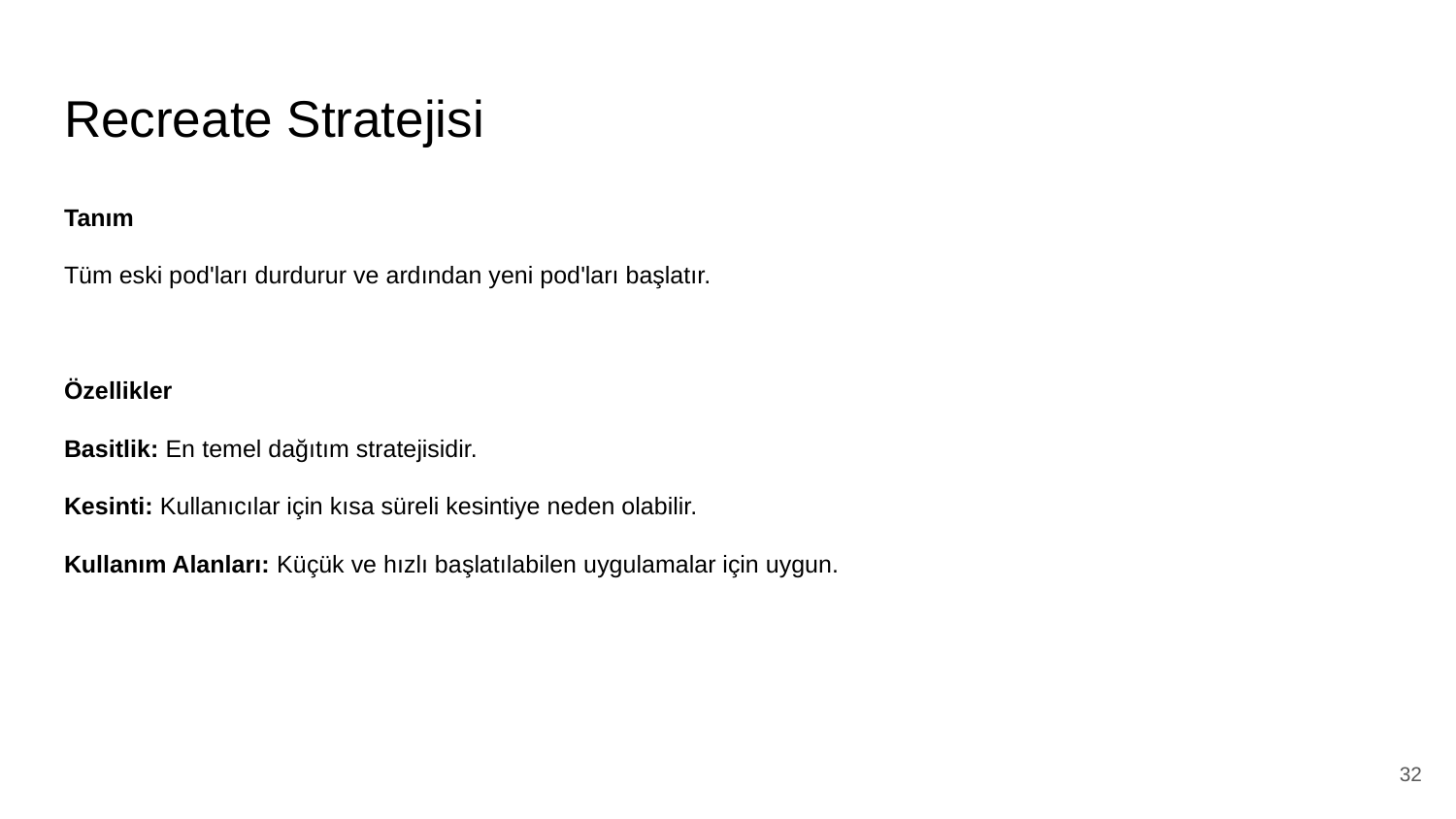

# Recreate Stratejisi
Tanım
Tüm eski pod'ları durdurur ve ardından yeni pod'ları başlatır.

Özellikler
Basitlik: En temel dağıtım stratejisidir.
Kesinti: Kullanıcılar için kısa süreli kesintiye neden olabilir.
Kullanım Alanları: Küçük ve hızlı başlatılabilen uygulamalar için uygun.

32